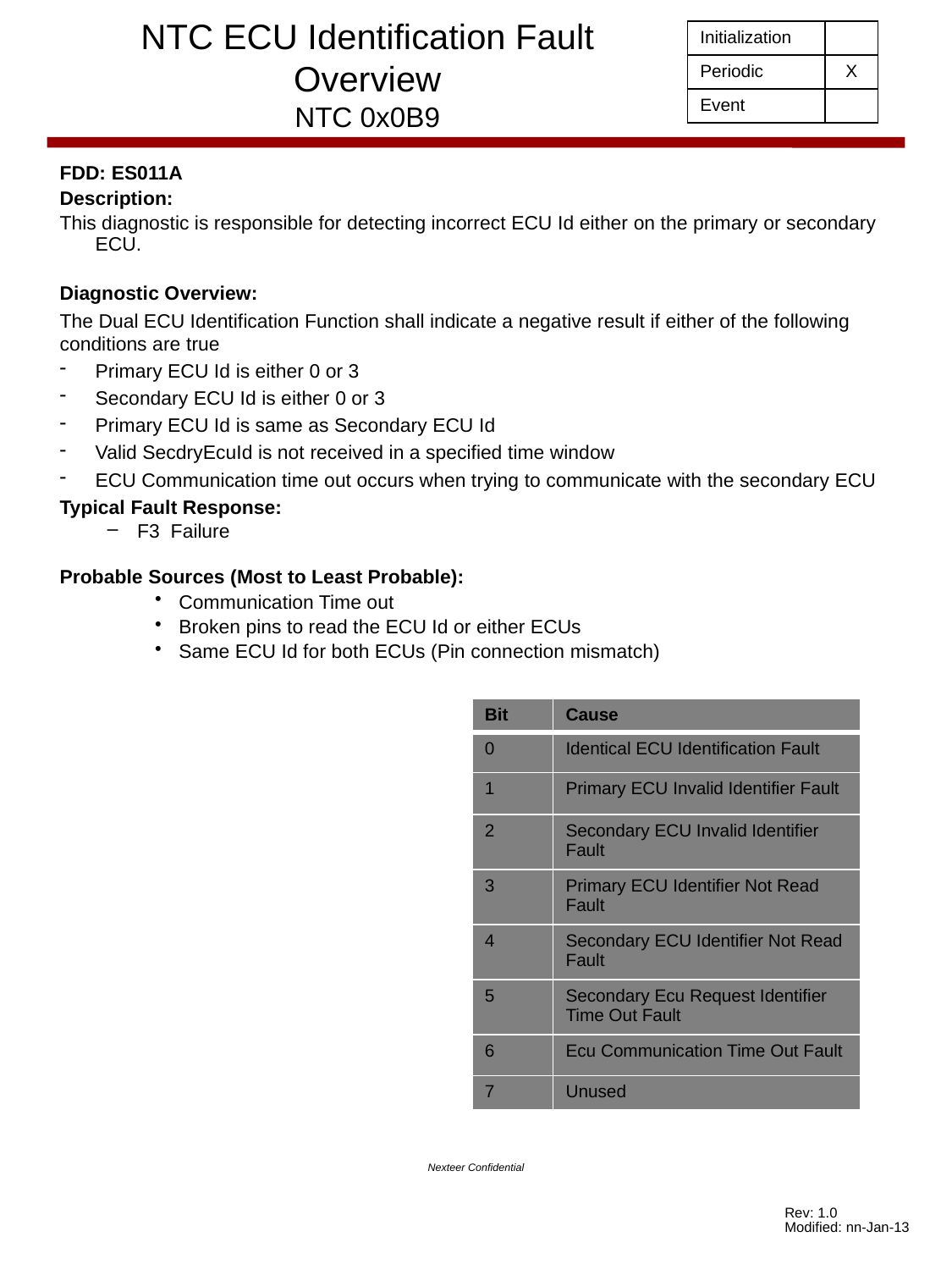

# NTC ECU Identification Fault Overview NTC 0x0B9
| Initialization |  |
| --- | --- |
| Periodic | X |
| Event |  |
FDD: ES011A
Description:
This diagnostic is responsible for detecting incorrect ECU Id either on the primary or secondary ECU.

Diagnostic Overview:
The Dual ECU Identification Function shall indicate a negative result if either of the following conditions are true
Primary ECU Id is either 0 or 3
Secondary ECU Id is either 0 or 3
Primary ECU Id is same as Secondary ECU Id
Valid SecdryEcuId is not received in a specified time window
ECU Communication time out occurs when trying to communicate with the secondary ECU
Typical Fault Response:
F3  Failure
Probable Sources (Most to Least Probable):
Communication Time out
Broken pins to read the ECU Id or either ECUs
Same ECU Id for both ECUs (Pin connection mismatch)

| Bit | Cause |
| --- | --- |
| 0 | Identical ECU Identification Fault |
| 1 | Primary ECU Invalid Identifier Fault |
| 2 | Secondary ECU Invalid Identifier Fault |
| 3 | Primary ECU Identifier Not Read Fault |
| 4 | Secondary ECU Identifier Not Read Fault |
| 5 | Secondary Ecu Request Identifier Time Out Fault |
| 6 | Ecu Communication Time Out Fault |
| 7 | Unused |
Nexteer Confidential
Rev: 1.0
Modified: nn-Jan-13